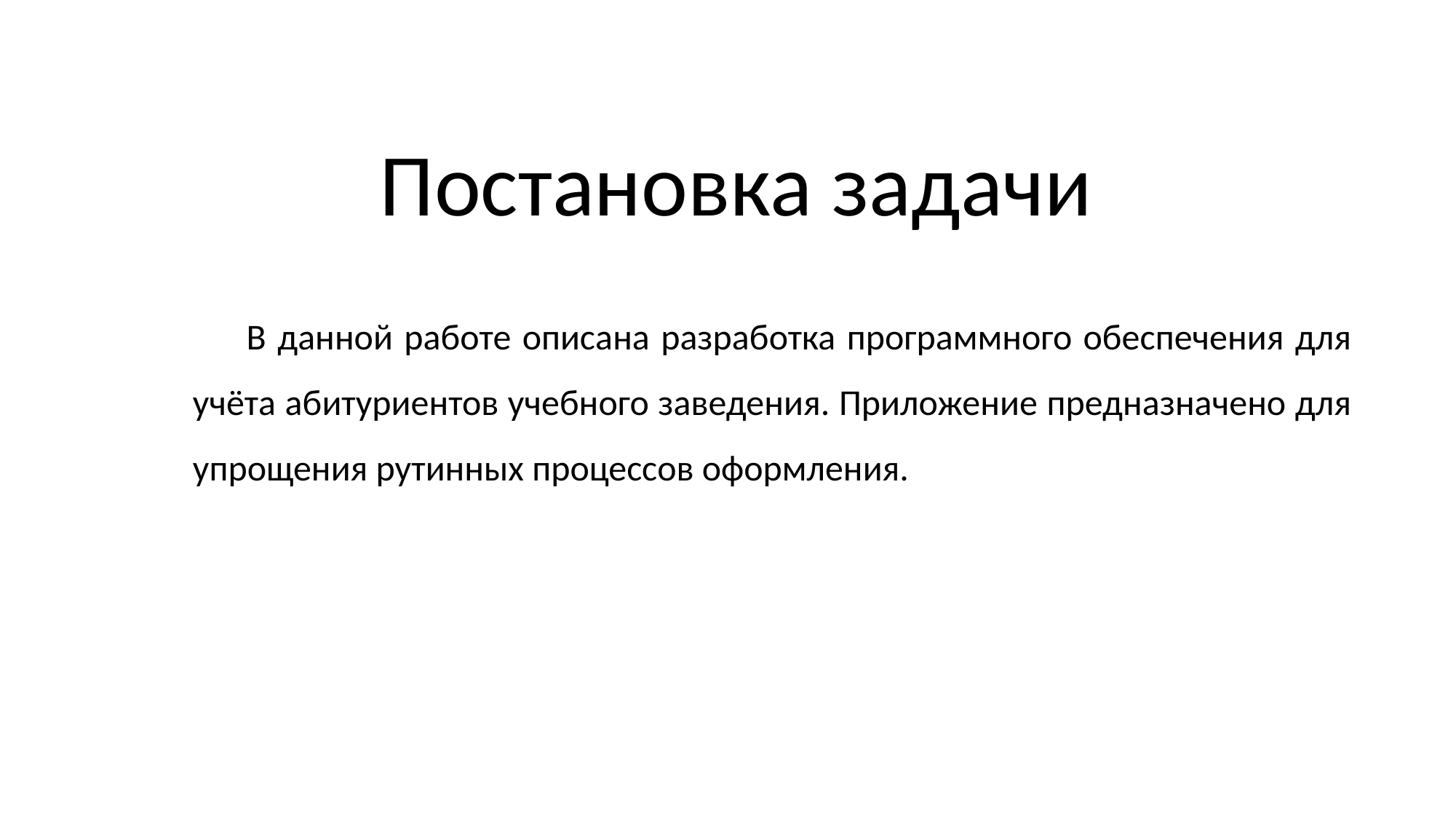

# Постановка задачи
В данной работе описана разработка программного обеспечения для учёта абитуриентов учебного заведения. Приложение предназначено для упрощения рутинных процессов оформления.